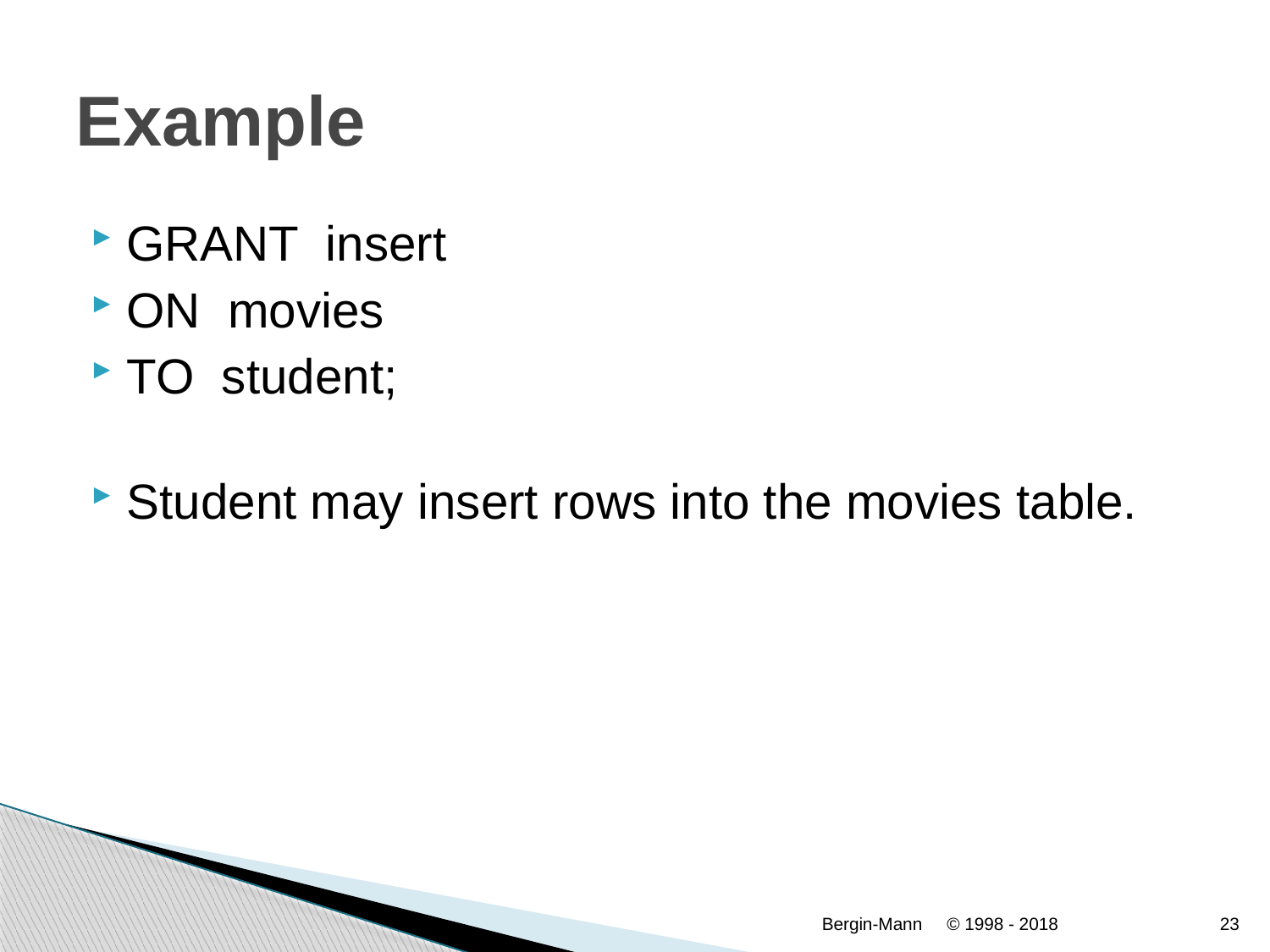

# Example
GRANT  insert
ON  movies
TO  student;
Student may insert rows into the movies table.
Bergin-Mann
© 1998 - 2018
23